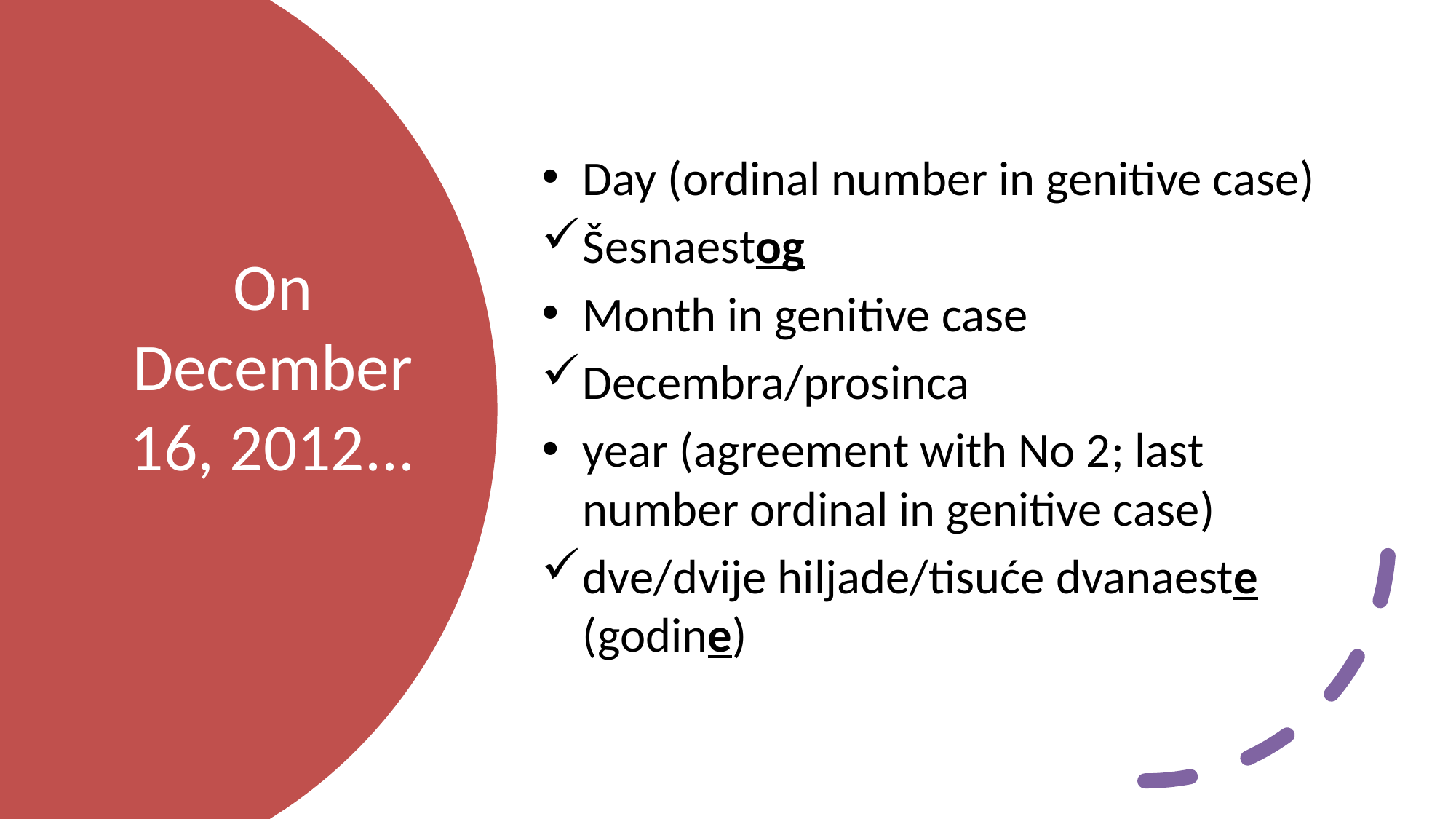

Day (ordinal number in genitive case)
Šesnaestog
Month in genitive case
Decembra/prosinca
year (agreement with No 2; last number ordinal in genitive case)
dve/dvije hiljade/tisuće dvanaeste (godine)
# On December 16, 2012...